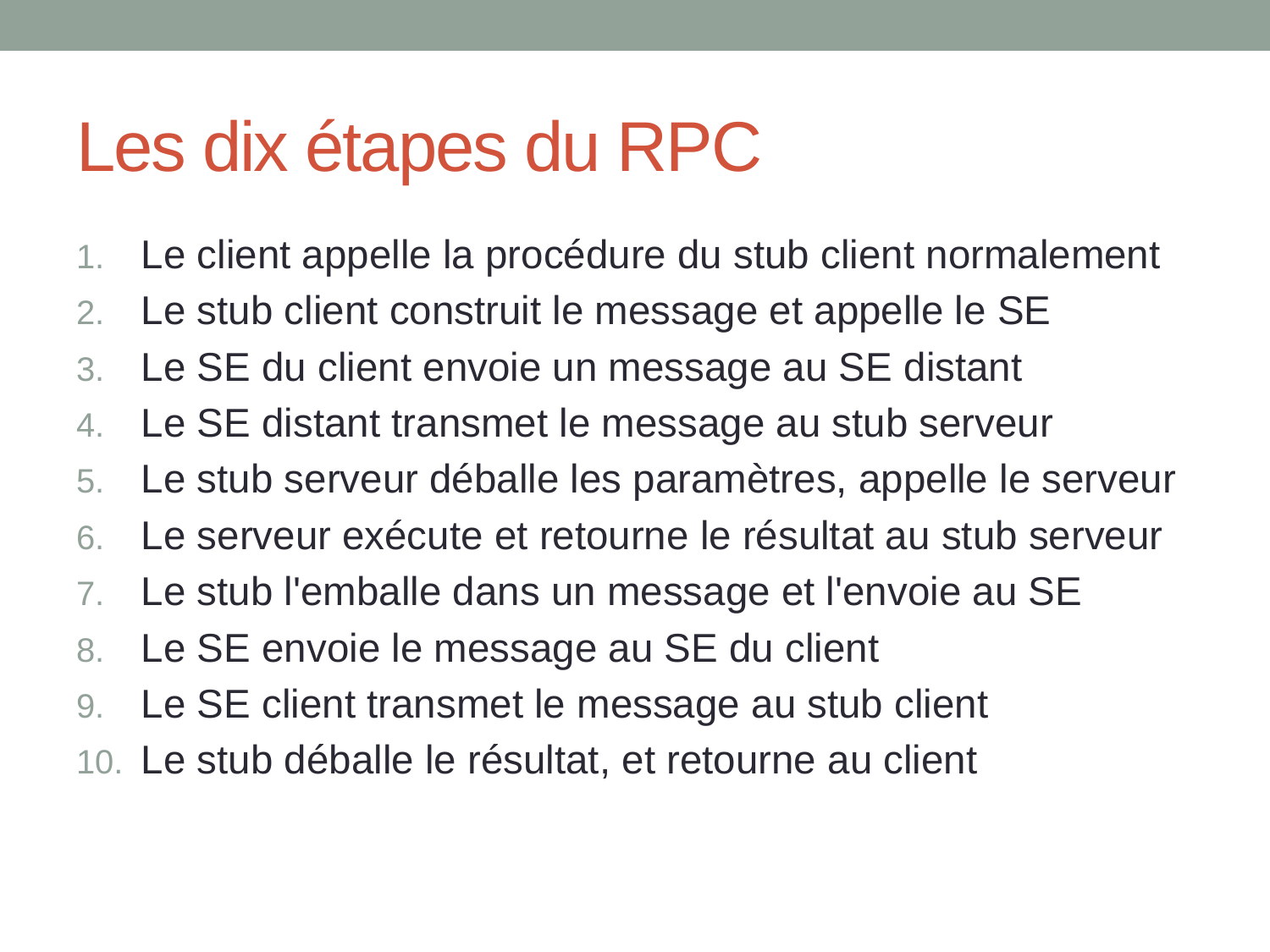

# Les dix étapes du RPC
Le client appelle la procédure du stub client normalement
Le stub client construit le message et appelle le SE
Le SE du client envoie un message au SE distant
Le SE distant transmet le message au stub serveur
Le stub serveur déballe les paramètres, appelle le serveur
Le serveur exécute et retourne le résultat au stub serveur
Le stub l'emballe dans un message et l'envoie au SE
Le SE envoie le message au SE du client
Le SE client transmet le message au stub client
Le stub déballe le résultat, et retourne au client